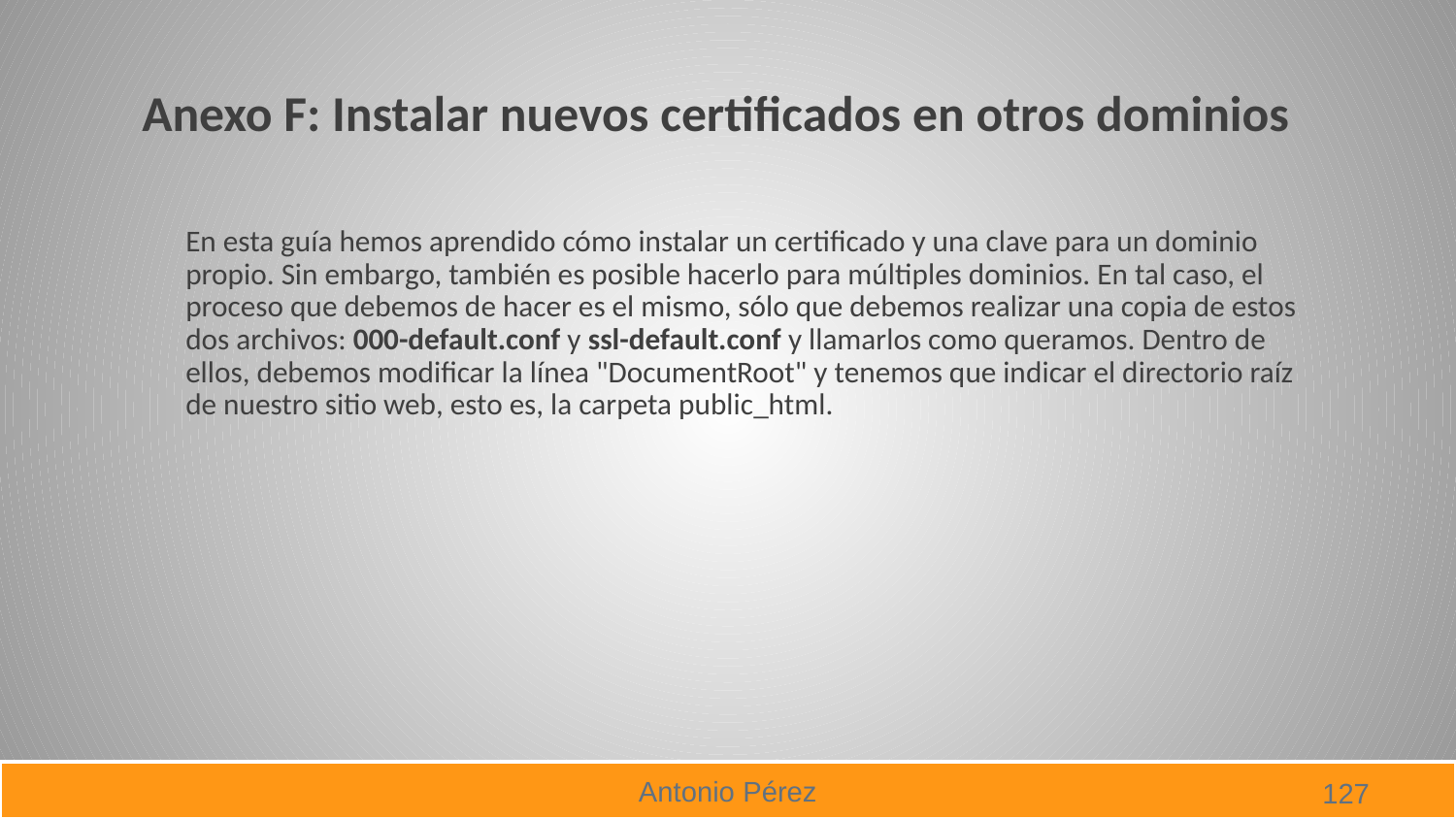

# Anexo F: Instalar nuevos certificados en otros dominios
En esta guía hemos aprendido cómo instalar un certificado y una clave para un dominio propio. Sin embargo, también es posible hacerlo para múltiples dominios. En tal caso, el proceso que debemos de hacer es el mismo, sólo que debemos realizar una copia de estos dos archivos: 000-default.conf y ssl-default.conf y llamarlos como queramos. Dentro de ellos, debemos modificar la línea "DocumentRoot" y tenemos que indicar el directorio raíz de nuestro sitio web, esto es, la carpeta public_html.